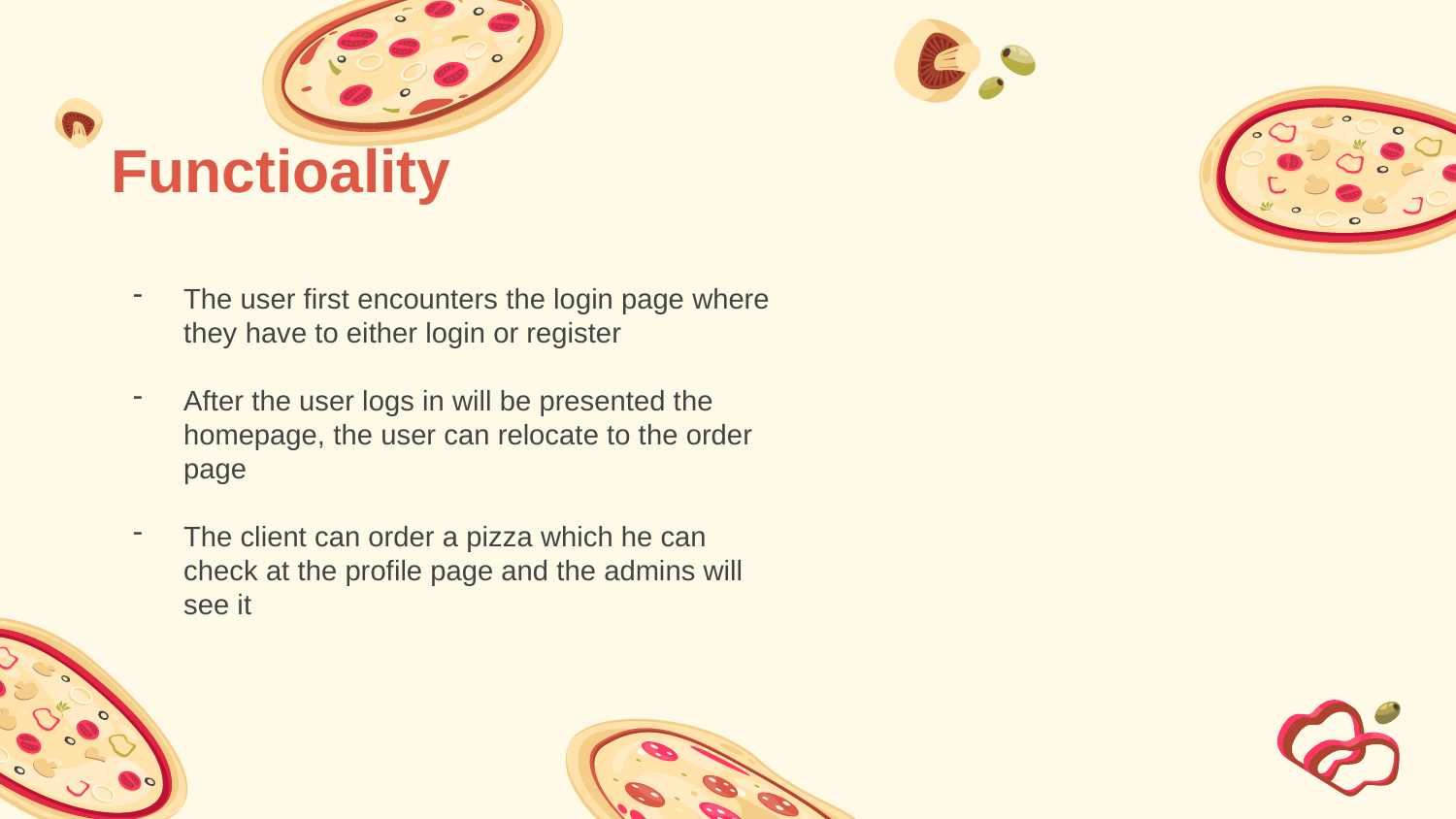

# Functioality
The user first encounters the login page where they have to either login or register

After the user logs in will be presented the homepage, the user can relocate to the order page

The client can order a pizza which he can check at the profile page and the admins will see it